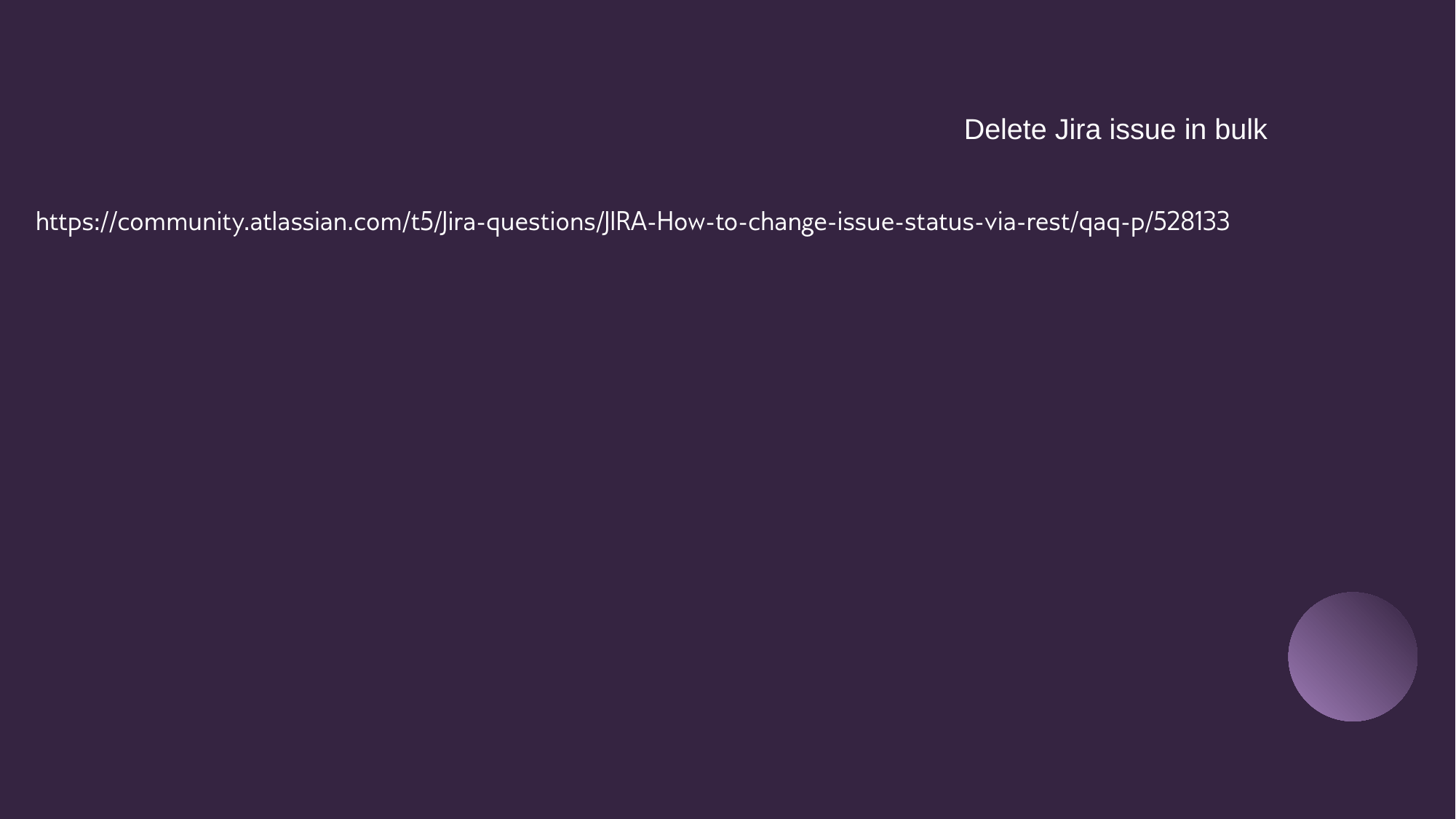

# Delete Jira issue in bulk

https://community.atlassian.com/t5/Jira-questions/JIRA-How-to-change-issue-status-via-rest/qaq-p/528133